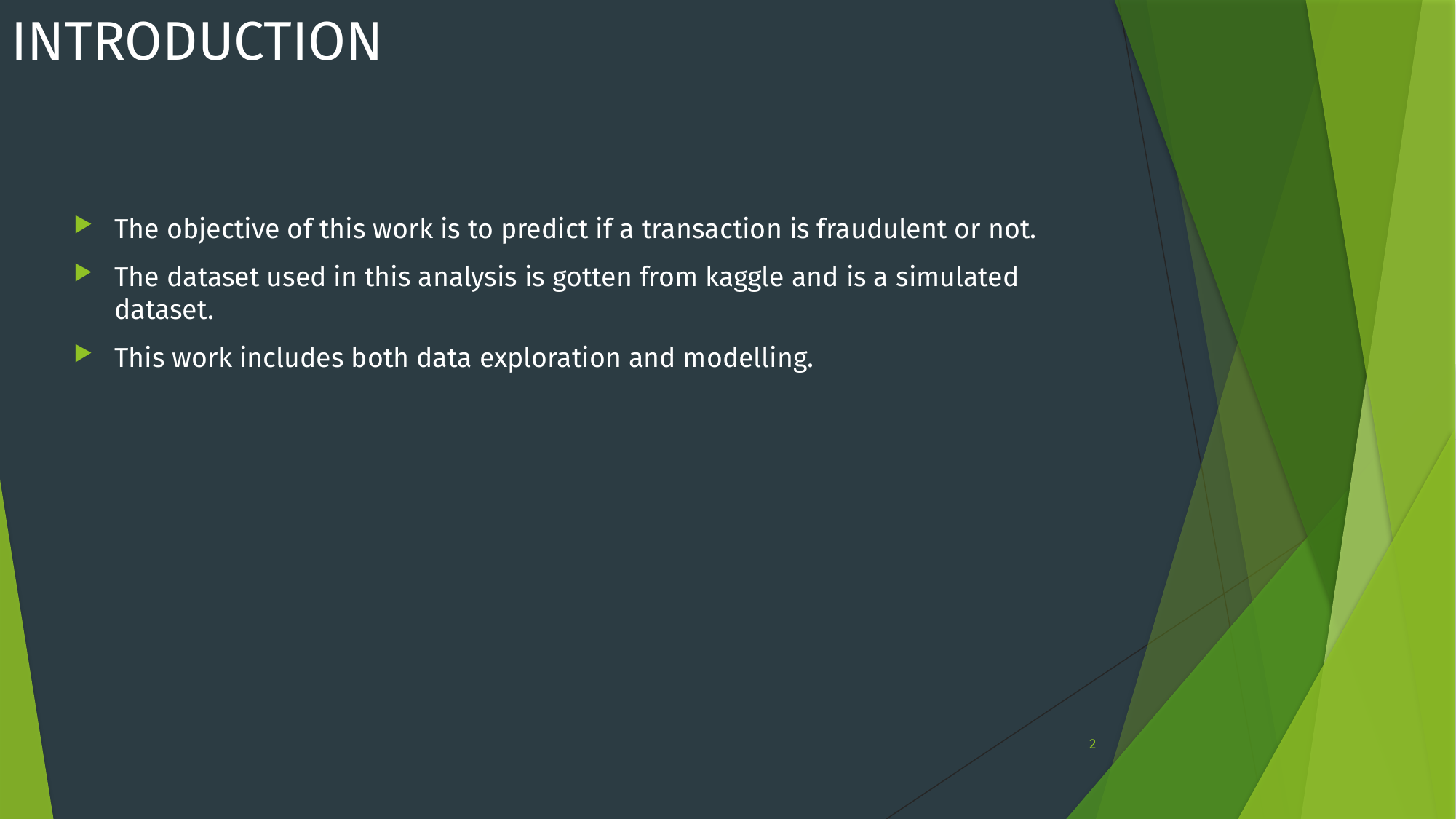

# INTRODUCTION

The objective of this work is to predict if a transaction is fraudulent or not.
The dataset used in this analysis is gotten from kaggle and is a simulated dataset.
This work includes both data exploration and modelling.

2